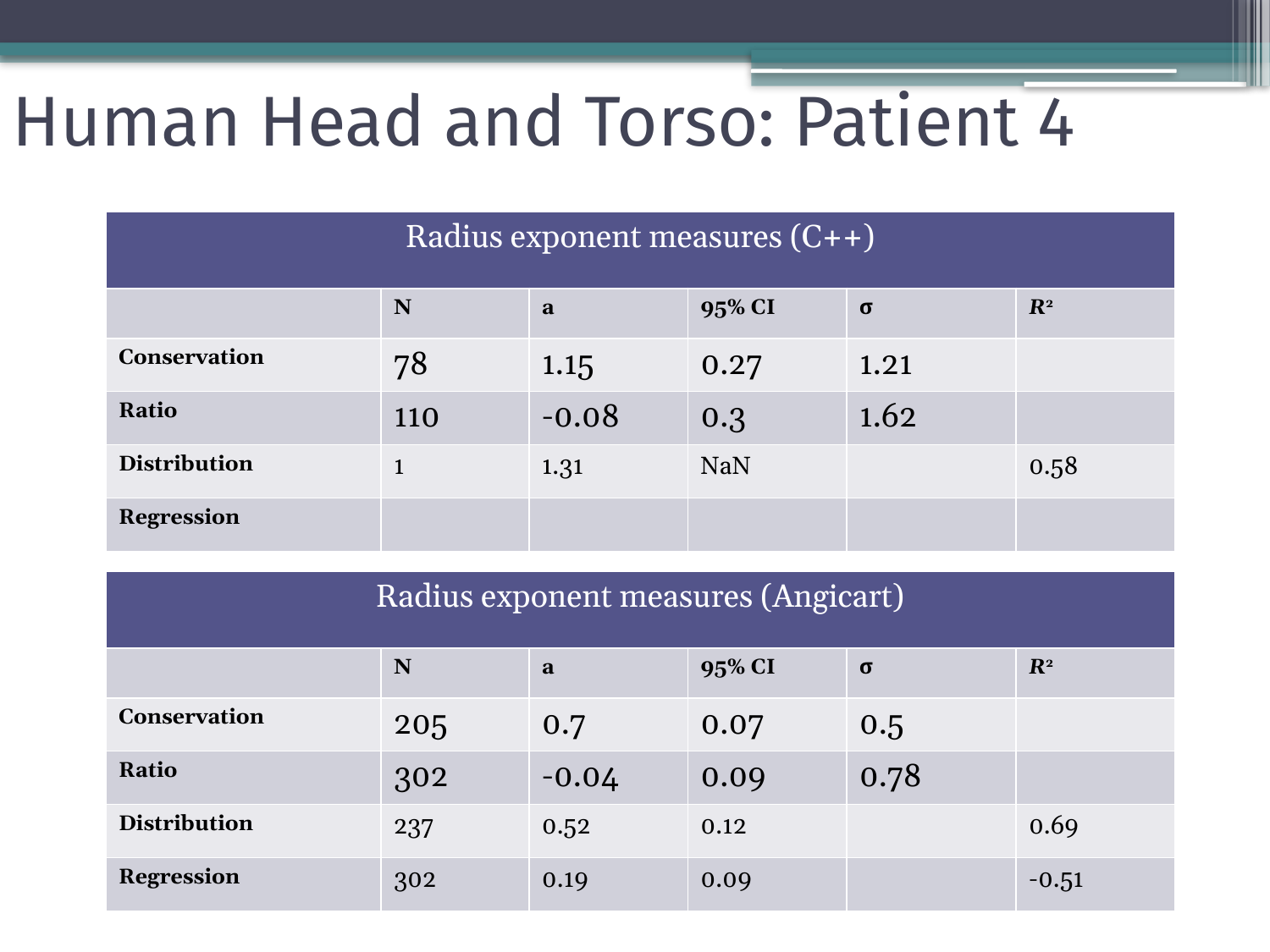

Human Head and Torso: Patient 4
| Radius exponent measures (C++) |  |  |  |  |  |
| --- | --- | --- | --- | --- | --- |
|  | N | a | 95% CI | σ | R2 |
| Conservation | 78 | 1.15 | 0.27 | 1.21 |  |
| Ratio | 110 | -0.08 | 0.3 | 1.62 |  |
| Distribution | 1 | 1.31 | NaN |  | 0.58 |
| Regression |  |  |  |  |  |
| Radius exponent measures (Angicart) |  |  |  |  |  |
| --- | --- | --- | --- | --- | --- |
|  | N | a | 95% CI | σ | R2 |
| Conservation | 205 | 0.7 | 0.07 | 0.5 |  |
| Ratio | 302 | -0.04 | 0.09 | 0.78 |  |
| Distribution | 237 | 0.52 | 0.12 |  | 0.69 |
| Regression | 302 | 0.19 | 0.09 |  | -0.51 |